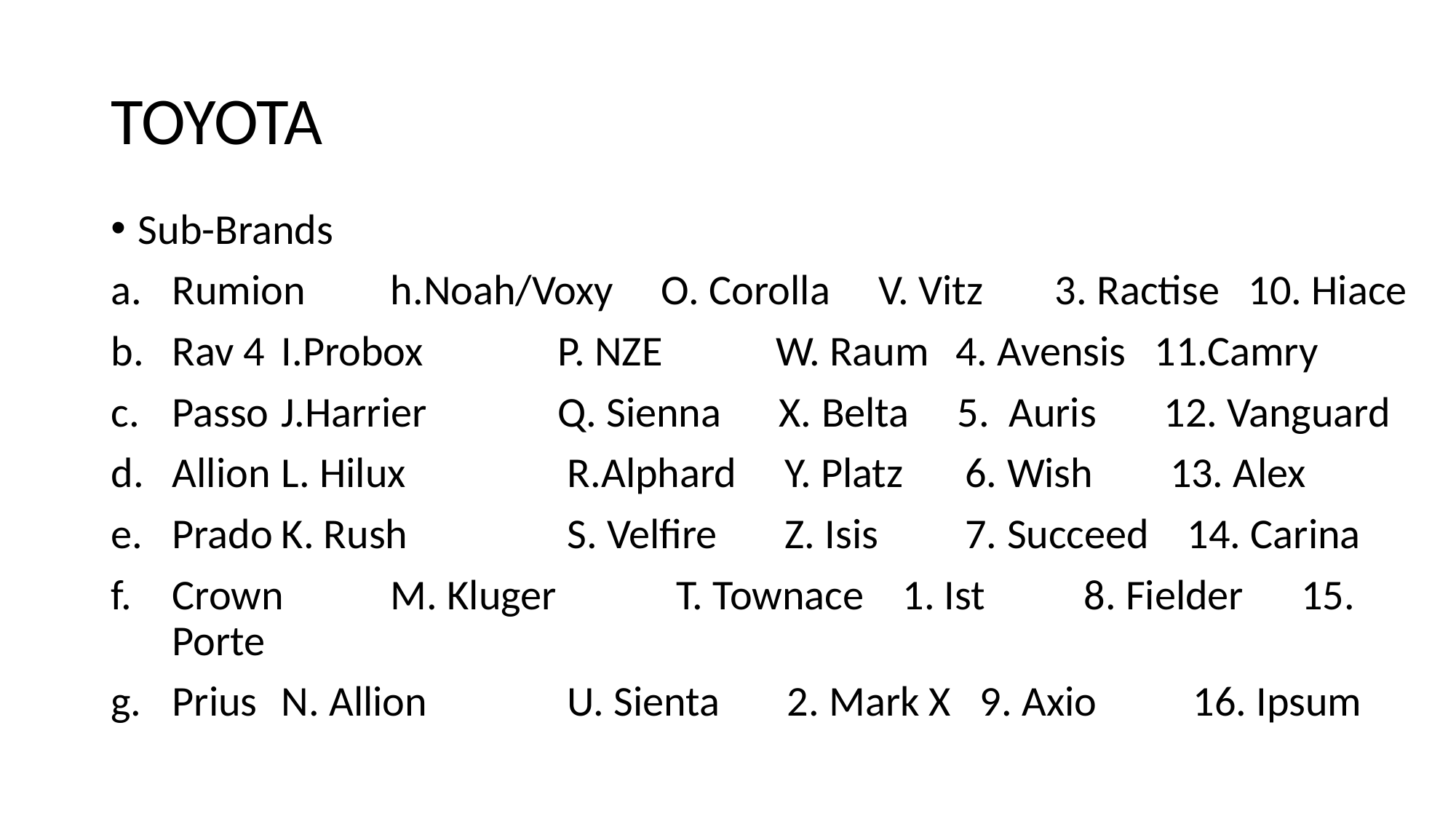

# TOYOTA
Sub-Brands
Rumion	h.Noah/Voxy     O. Corolla     V. Vitz	 3. Ractise   10. Hiace
Rav 4	I.Probox              P. NZE	      W. Raum	  4. Avensis   11.Camry
Passo	J.Harrier	      Q. Sienna      X. Belta     5.  Auris       12. Vanguard
Allion	L. Hilux	       R.Alphard     Y. Platz	   6. Wish        13. Alex
Prado	K. Rush	       S. Velfire       Z. Isis	   7. Succeed    14. Carina
Crown	M. Kluger	       T. Townace    1. Ist	    8. Fielder      15. Porte
Prius	N. Allion	       U. Sienta       2. Mark X   9. Axio          16. Ipsum